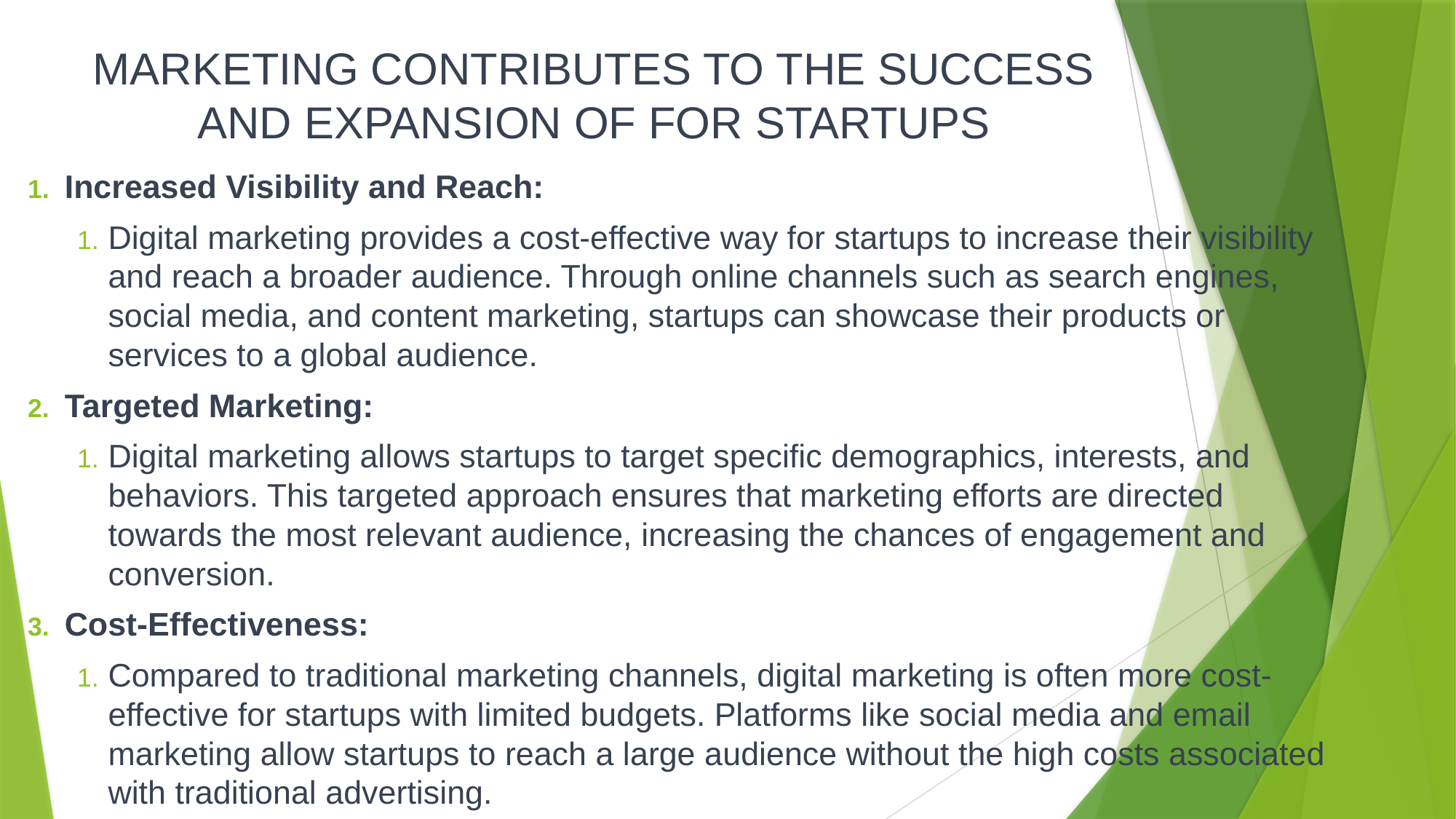

# MARKETING CONTRIBUTES TO THE SUCCESS AND EXPANSION OF FOR STARTUPS
Increased Visibility and Reach:
Digital marketing provides a cost-effective way for startups to increase their visibility and reach a broader audience. Through online channels such as search engines, social media, and content marketing, startups can showcase their products or services to a global audience.
Targeted Marketing:
Digital marketing allows startups to target specific demographics, interests, and behaviors. This targeted approach ensures that marketing efforts are directed towards the most relevant audience, increasing the chances of engagement and conversion.
Cost-Effectiveness:
Compared to traditional marketing channels, digital marketing is often more cost-effective for startups with limited budgets. Platforms like social media and email marketing allow startups to reach a large audience without the high costs associated with traditional advertising.